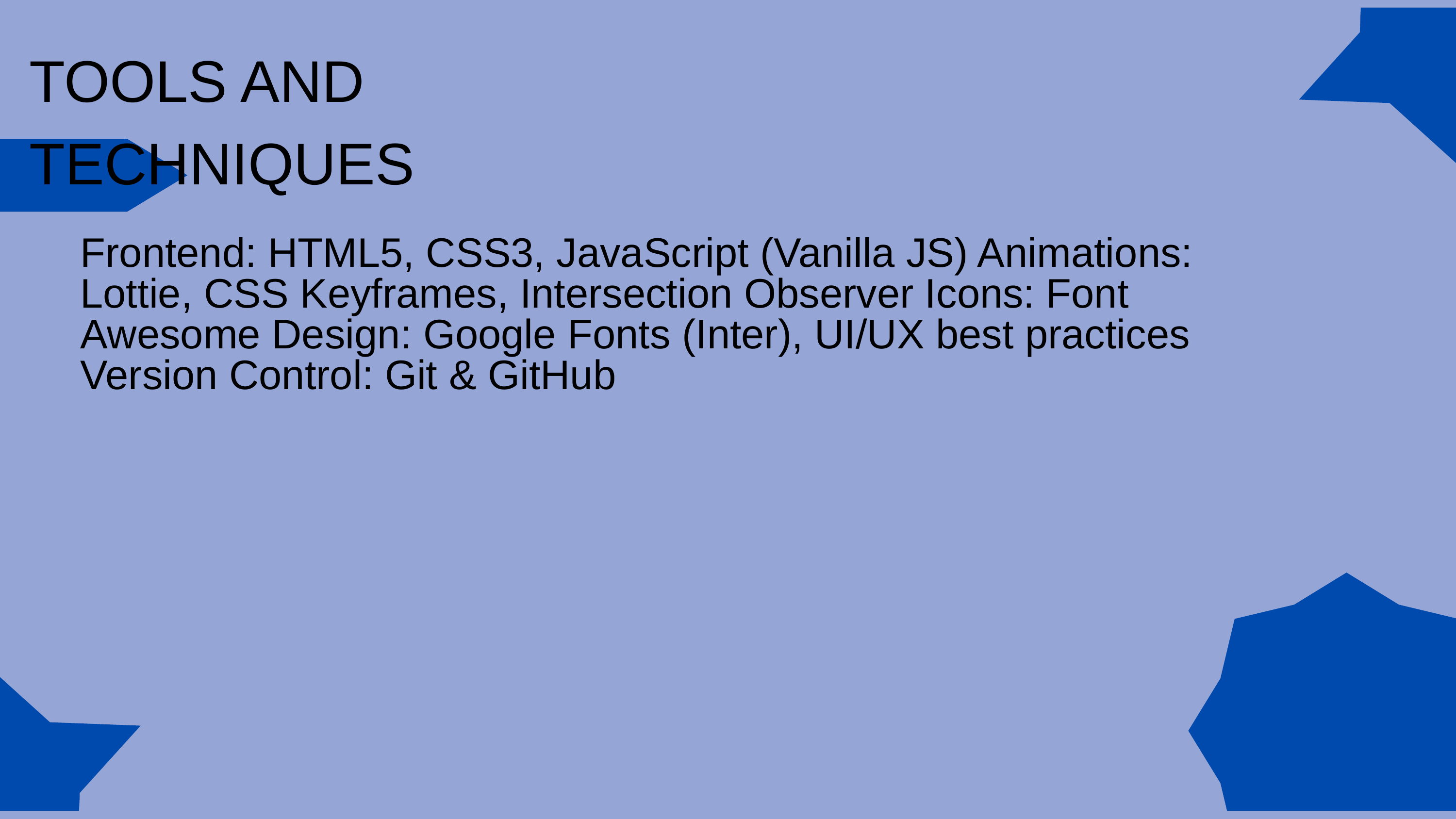

TOOLS AND TECHNIQUES

Frontend: HTML5, CSS3, JavaScript (Vanilla JS) Animations: Lottie, CSS Keyframes, Intersection Observer Icons: Font Awesome Design: Google Fonts (Inter), UI/UX best practices Version Control: Git & GitHub